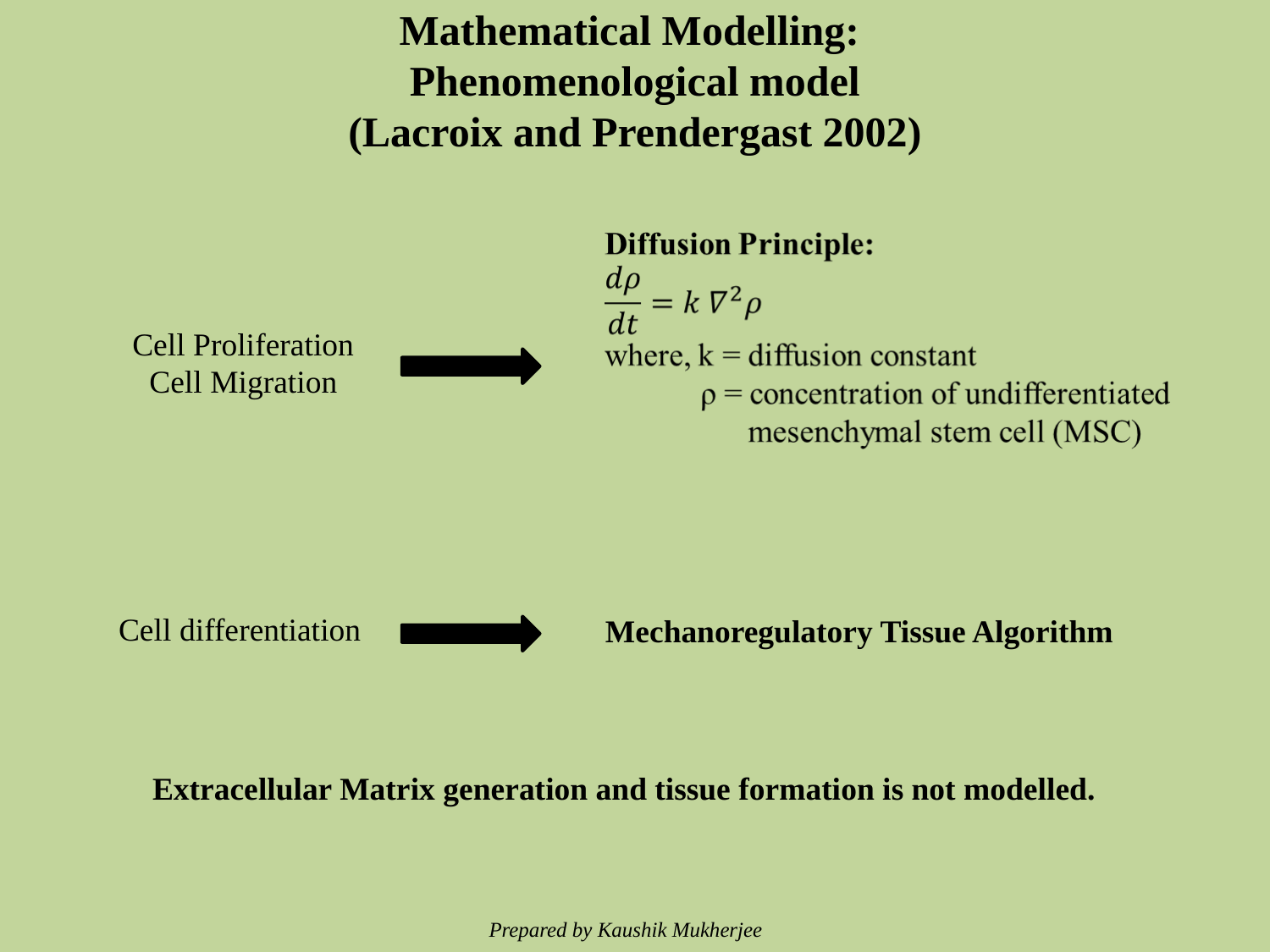

# Mathematical Modelling: Phenomenological model (Lacroix and Prendergast 2002)

Cell Proliferation
Cell Migration

Cell differentiation
Mechanoregulatory Tissue Algorithm

Extracellular Matrix generation and tissue formation is not modelled.
Prepared by Kaushik Mukherjee